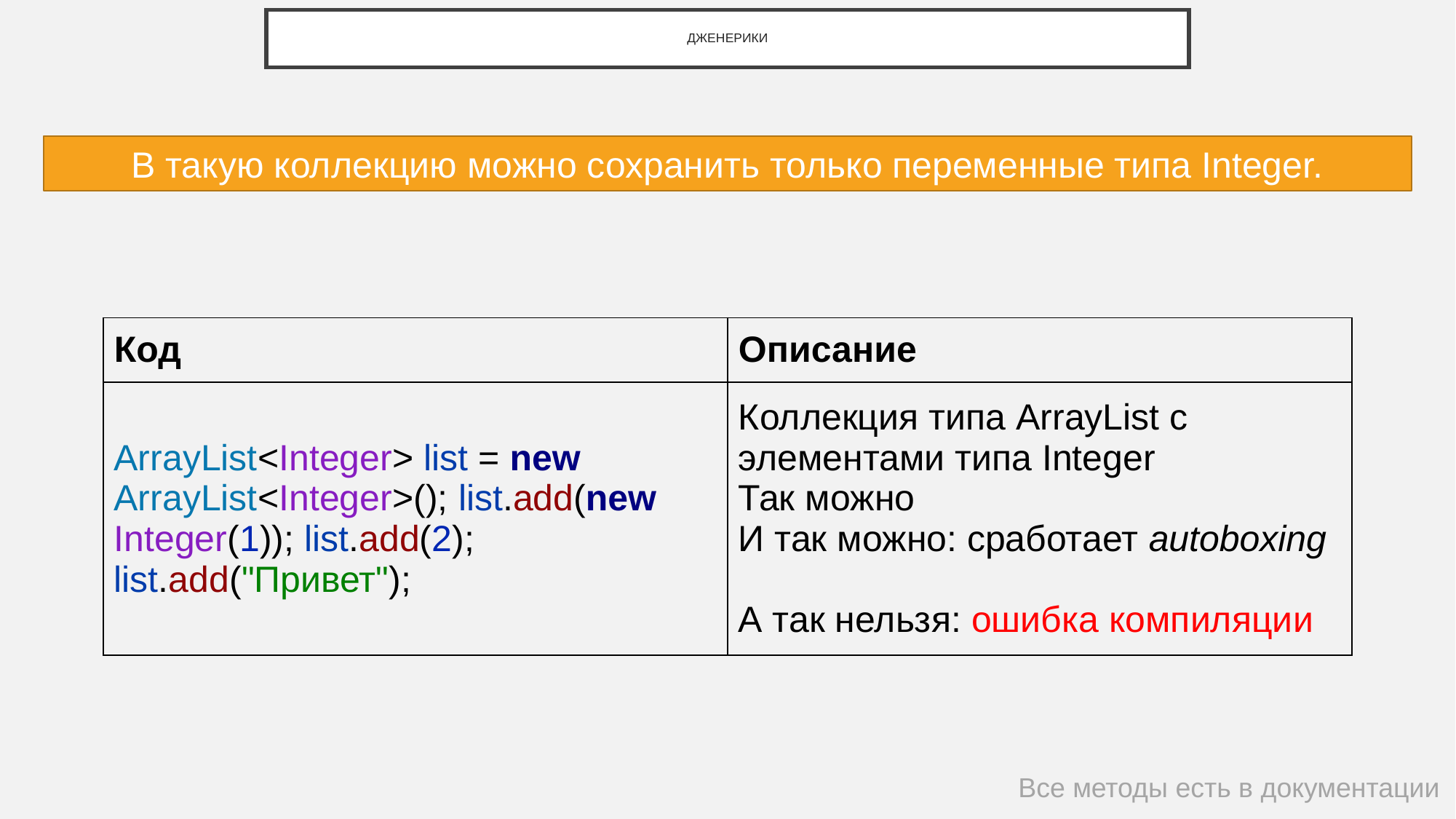

# ДЖЕНЕРИКИ
В такую коллекцию можно сохранить только переменные типа Integer.
| Код | Описание |
| --- | --- |
| ArrayList<Integer> list = new ArrayList<Integer>(); list.add(new Integer(1)); list.add(2); list.add("Привет"); | Коллекция типа ArrayList с элементами типа Integer Так можно И так можно: сработает autoboxing А так нельзя: ошибка компиляции |
Все методы есть в документации